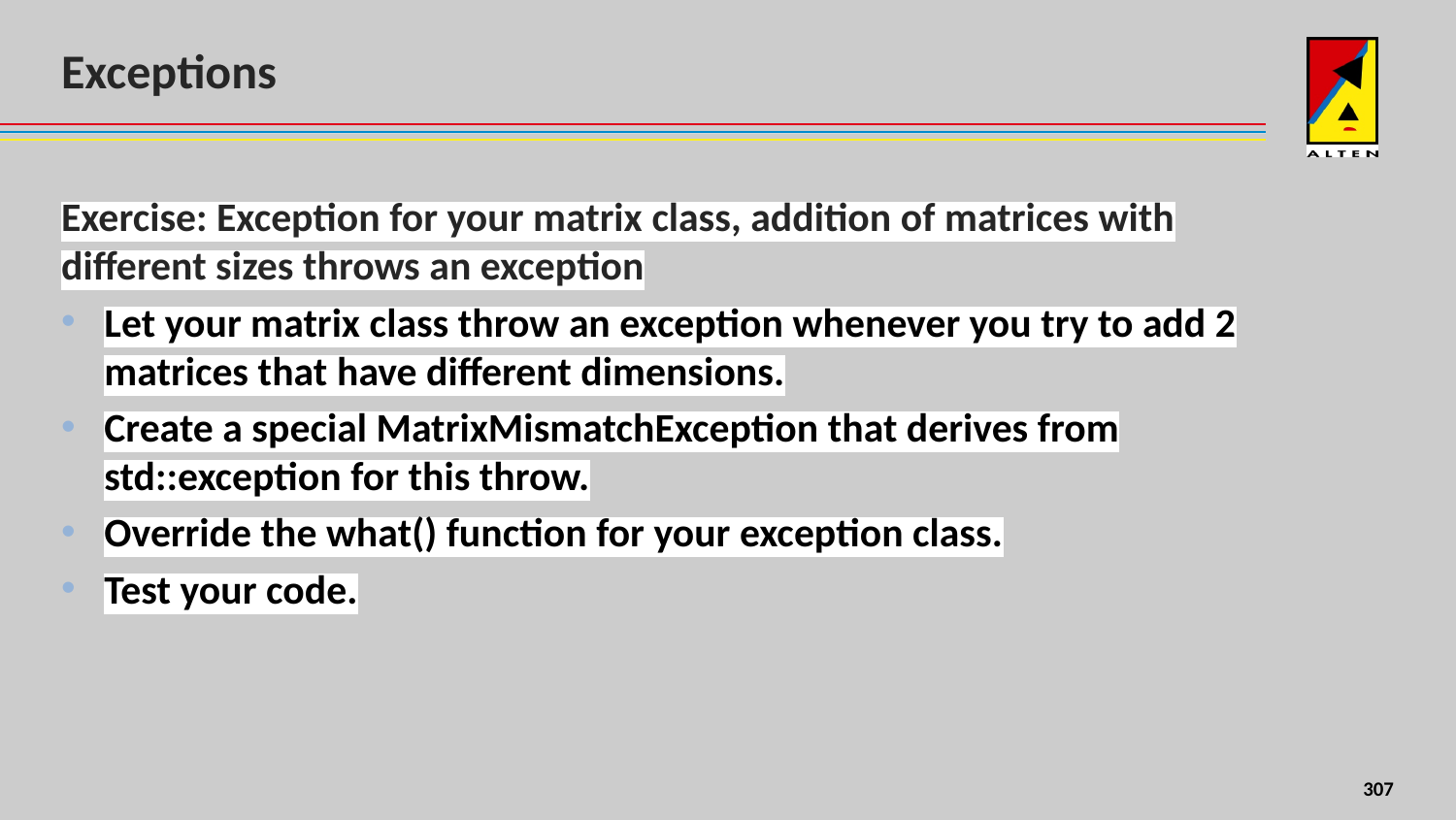

# Exceptions
Exercise: Exception for your matrix class, addition of matrices with different sizes throws an exception
Let your matrix class throw an exception whenever you try to add 2 matrices that have different dimensions.
Create a special MatrixMismatchException that derives from std::exception for this throw.
Override the what() function for your exception class.
Test your code.

307